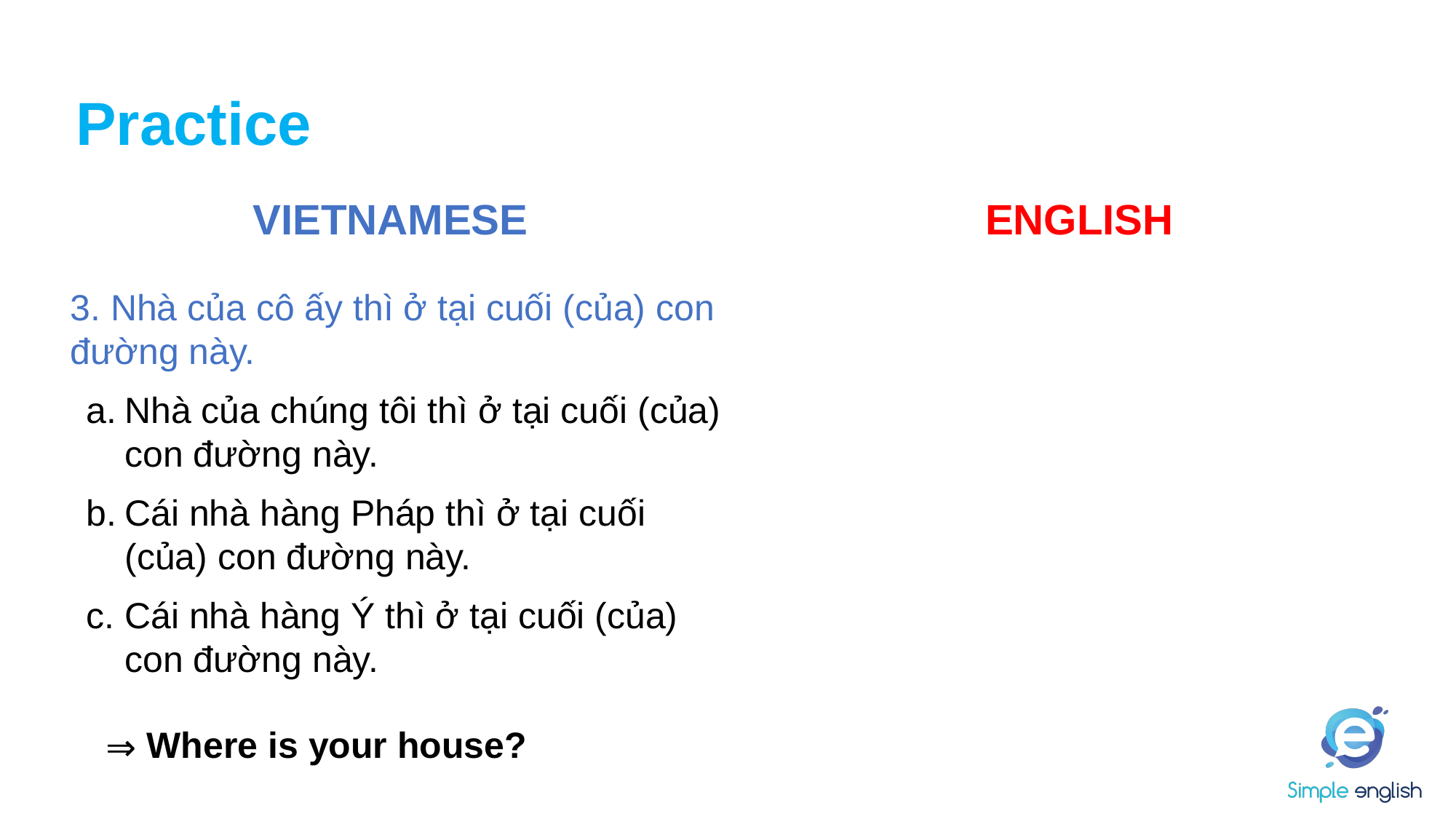

# Practice
VIETNAMESE
ENGLISH
3. Nhà của cô ấy thì ở tại cuối (của) con đường này.
Nhà của chúng tôi thì ở tại cuối (của) con đường này.
Cái nhà hàng Pháp thì ở tại cuối (của) con đường này.
Cái nhà hàng Ý thì ở tại cuối (của) con đường này.
Where is your house?